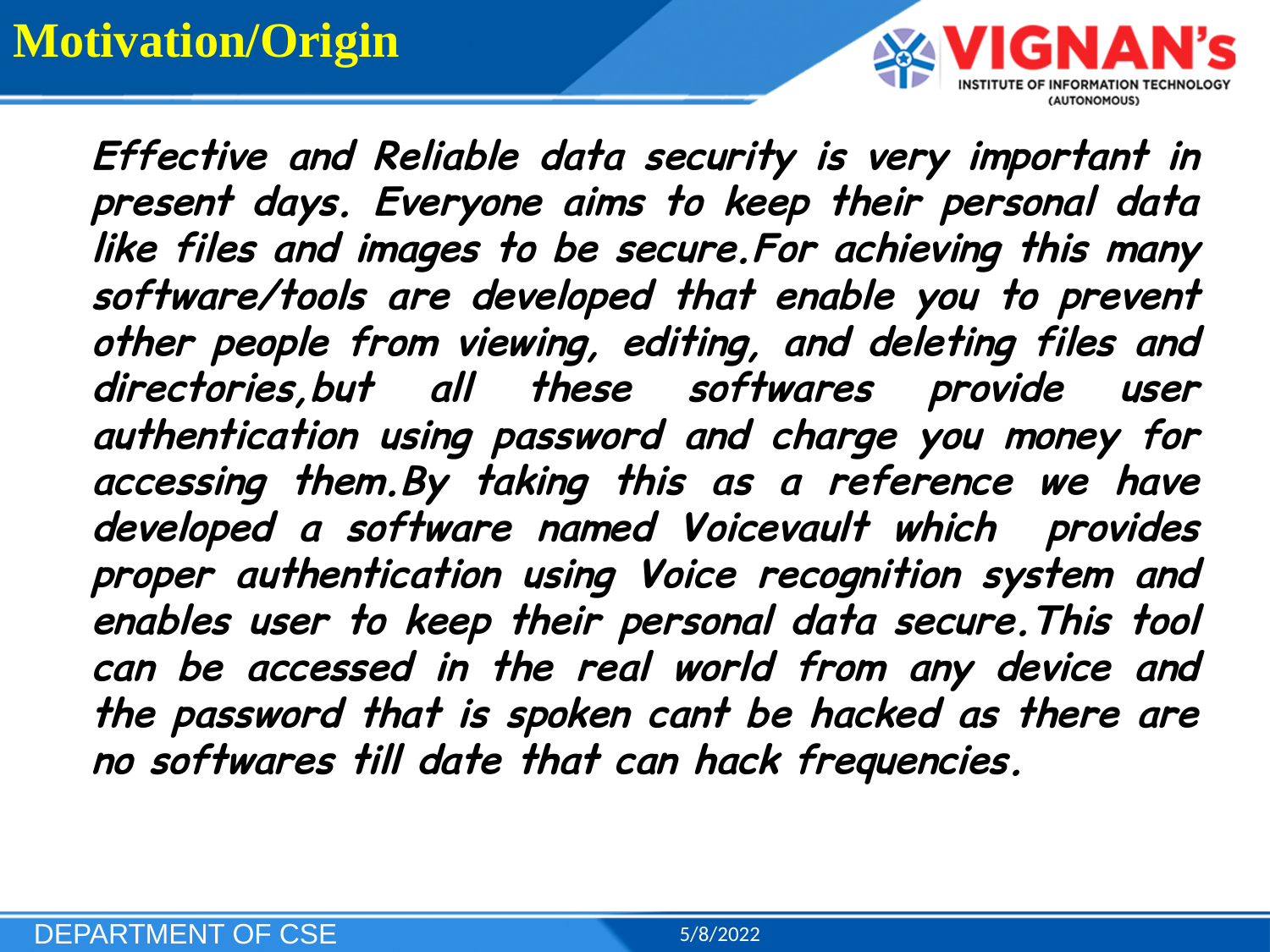

# Motivation/Origin
Effective and Reliable data security is very important in present days. Everyone aims to keep their personal data like files and images to be secure.For achieving this many software/tools are developed that enable you to prevent other people from viewing, editing, and deleting files and directories,but all these softwares provide user authentication using password and charge you money for accessing them.By taking this as a reference we have developed a software named Voicevault which  provides proper authentication using Voice recognition system and enables user to keep their personal data secure.This tool can be accessed in the real world from any device and the password that is spoken cant be hacked as there are no softwares till date that can hack frequencies.
DEPARTMENT OF CSE
5/8/2022